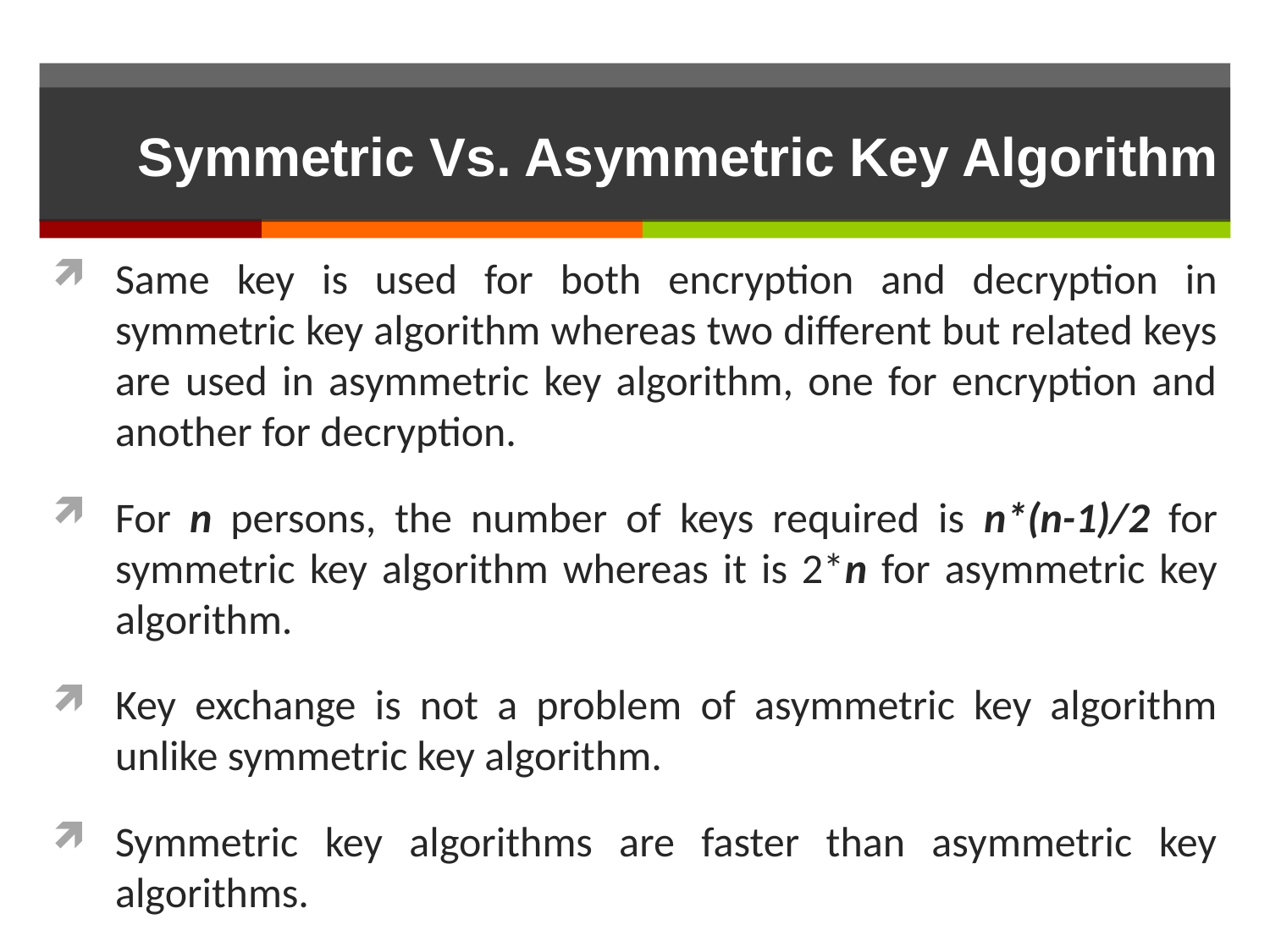

# Symmetric Vs. Asymmetric Key Algorithm
Same key is used for both encryption and decryption in symmetric key algorithm whereas two different but related keys are used in asymmetric key algorithm, one for encryption and another for decryption.
For n persons, the number of keys required is n*(n-1)/2 for symmetric key algorithm whereas it is 2*n for asymmetric key algorithm.
Key exchange is not a problem of asymmetric key algorithm unlike symmetric key algorithm.
Symmetric key algorithms are faster than asymmetric key algorithms.